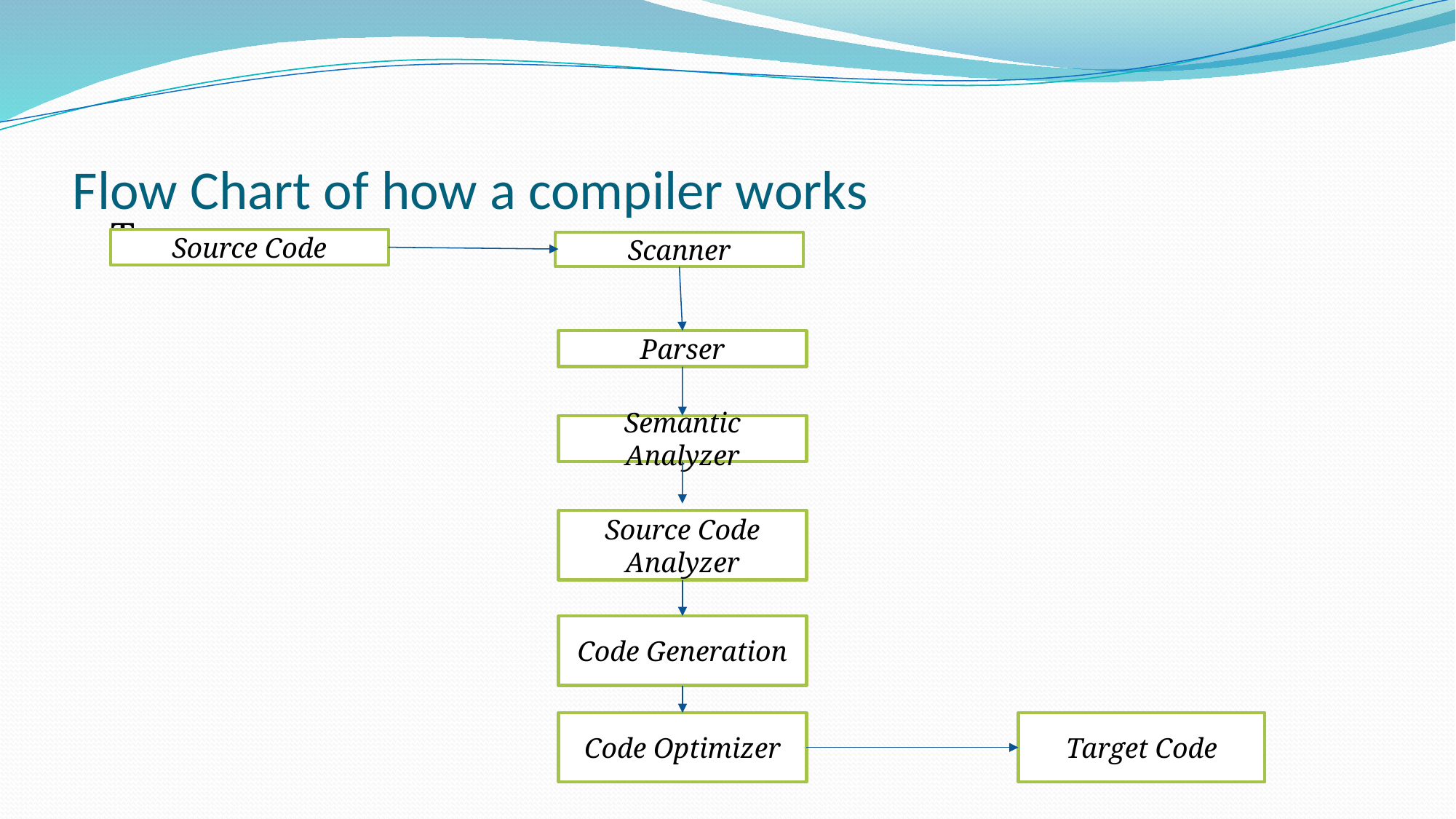

# Flow Chart of how a compiler works
T
Source Code
Scanner

Parser
Semantic Analyzer
Source Code Analyzer
Code Generation
Code Optimizer
Target Code